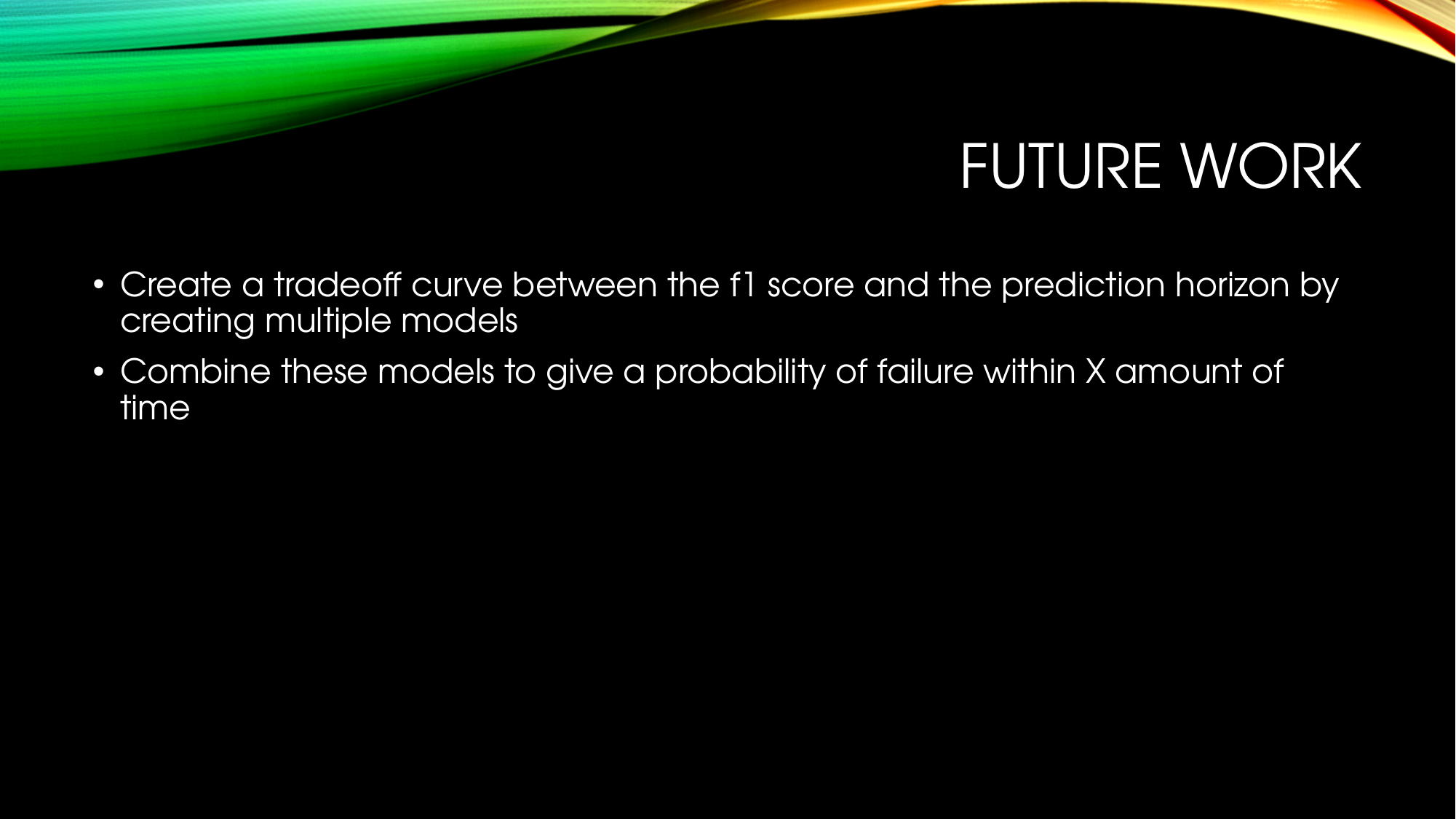

# Future Work
Create a tradeoff curve between the f1 score and the prediction horizon by creating multiple models
Combine these models to give a probability of failure within X amount of time